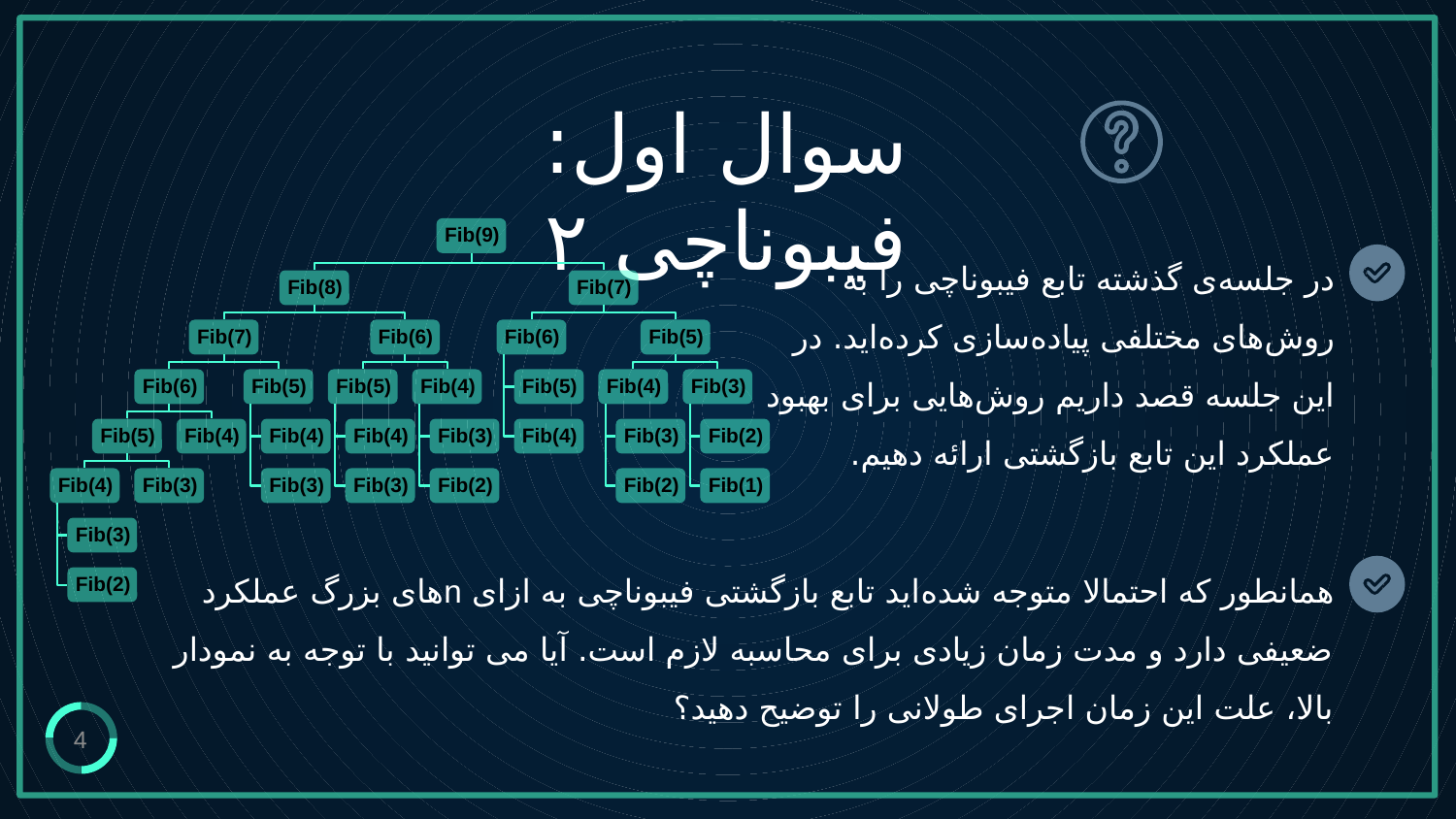

سوال اول: فیبوناچی ۲

Fib(9)
Fib(8)
Fib(7)
Fib(6)
Fib(5)
Fib(4)
Fib(3)
Fib(2)
Fib(3)
Fib(4)
Fib(5)
Fib(4)
Fib(3)
Fib(6)
Fib(5)
Fib(4)
Fib(3)
Fib(4)
Fib(3)
Fib(2)
Fib(7)
Fib(6)
Fib(5)
Fib(4)
Fib(5)
Fib(4)
Fib(3)
Fib(2)
Fib(3)
Fib(2)
Fib(1)
# در جلسه‌ی گذشته تابع فیبوناچی را به روش‌های مختلفی پیاده‌سازی کرده‌اید. در این جلسه قصد داریم روش‌هایی برای بهبود عملکرد این تابع بازگشتی ارائه دهیم.

همانطور که احتمالا متوجه شده‌اید تابع بازگشتی فیبوناچی به ازای nهای بزرگ عملکرد ضعیفی دارد و مدت زمان زیادی برای محاسبه لازم است. آیا می توانید با توجه به نمودار بالا، علت این زمان اجرای طولانی را توضیح دهید؟

4